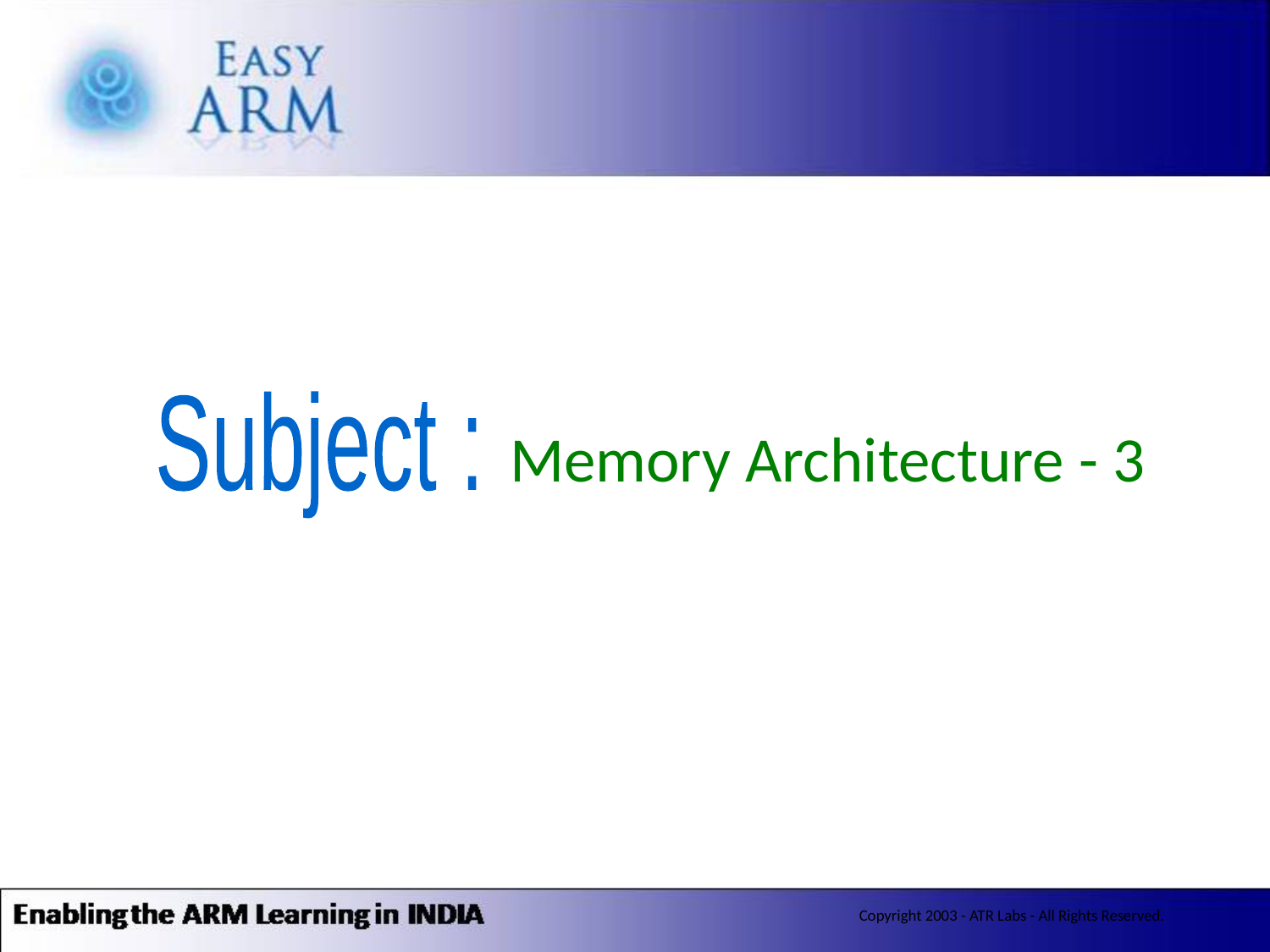

Subject :
Memory Architecture - 3
Copyright 2003 - ATR Labs - All Rights Reserved.